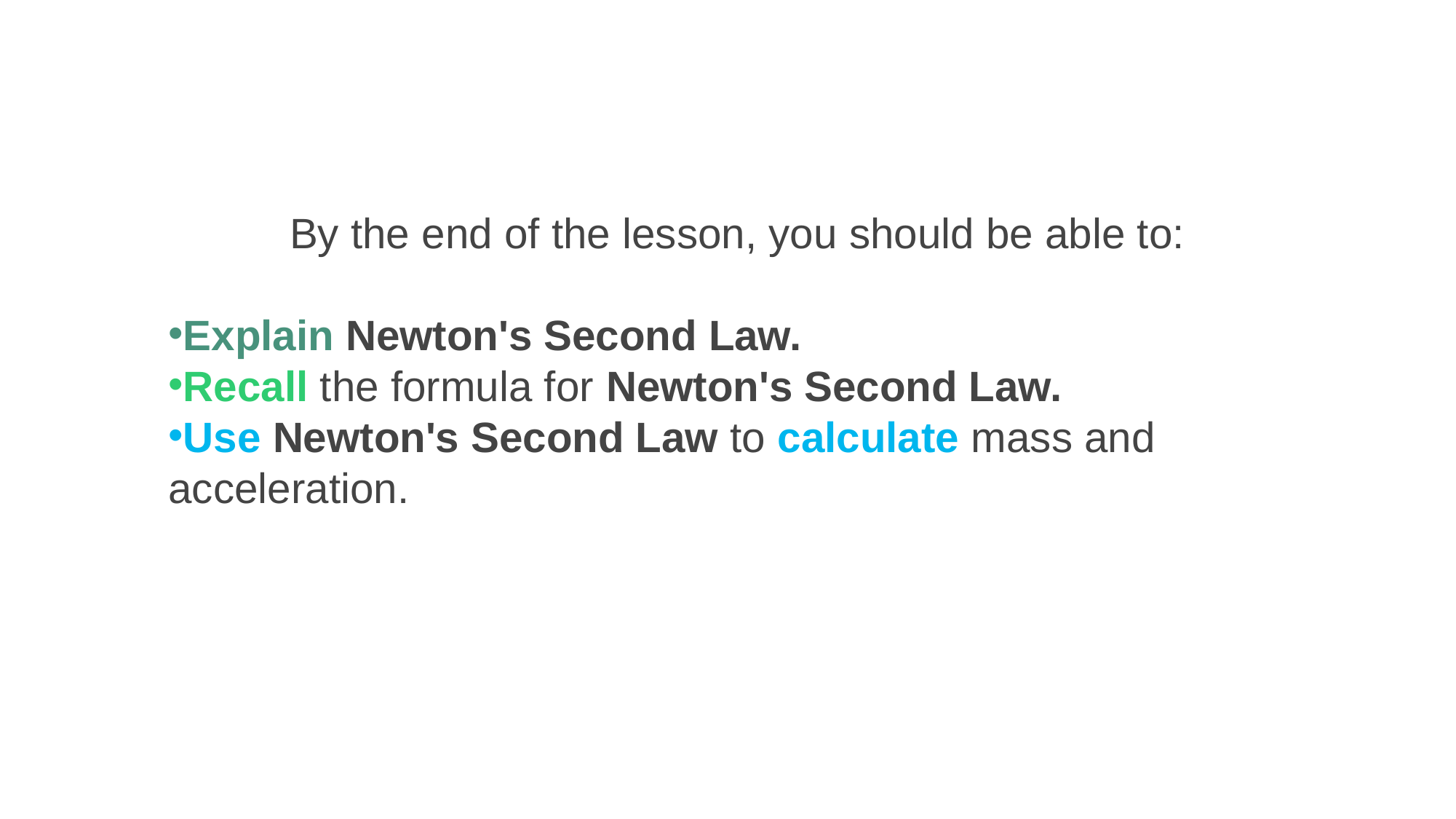

By the end of the lesson, you should be able to:

Explain Newton's Second Law.
Recall the formula for Newton's Second Law.
Use Newton's Second Law to calculate mass and acceleration.